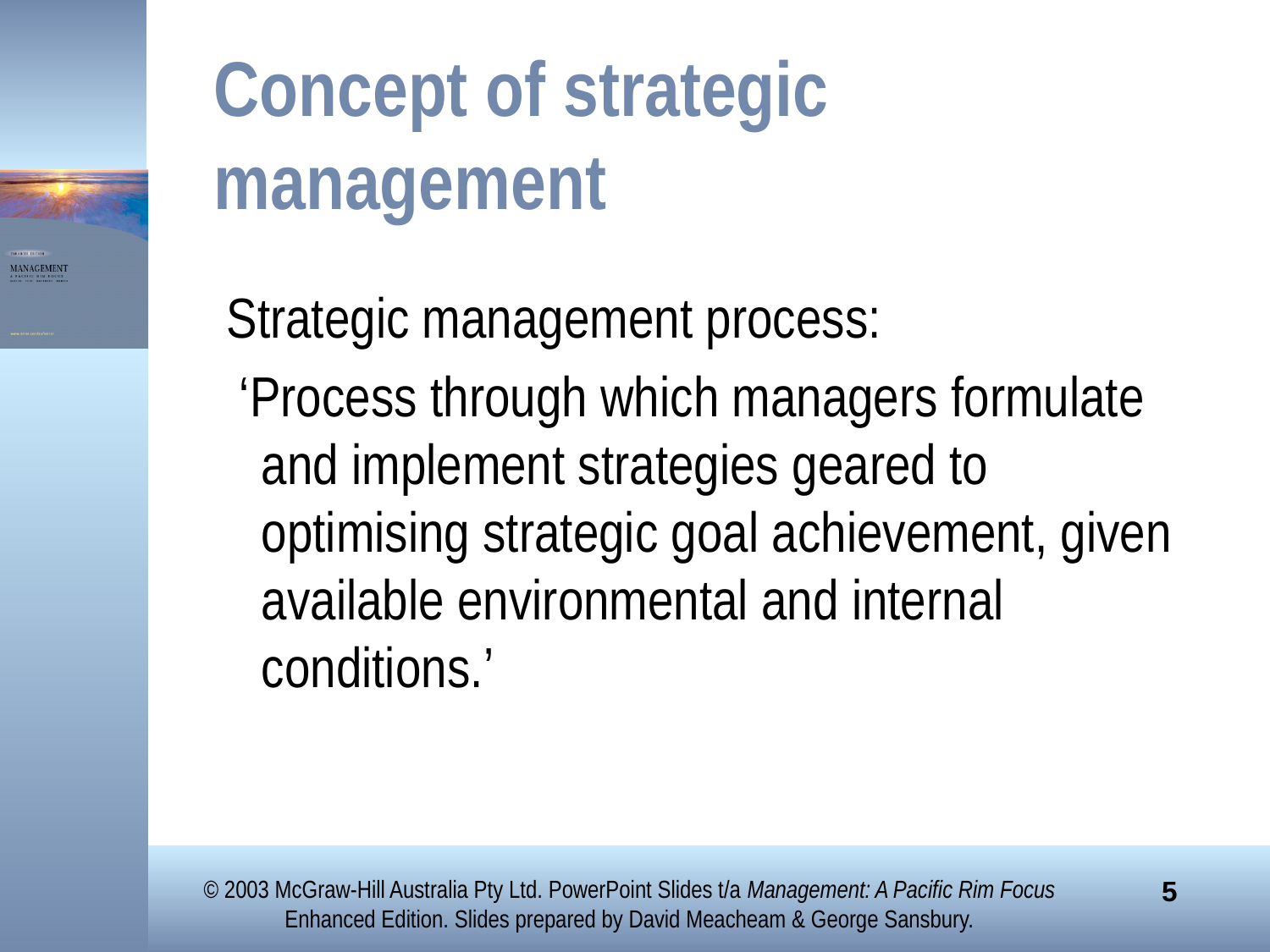

# Concept of strategic management
 Strategic management process:
  ‘Process through which managers formulate and implement strategies geared to optimising strategic goal achievement, given available environmental and internal conditions.’
© 2003 McGraw-Hill Australia Pty Ltd. PowerPoint Slides t/a Management: A Pacific Rim Focus Enhanced Edition. Slides prepared by David Meacheam & George Sansbury.
5